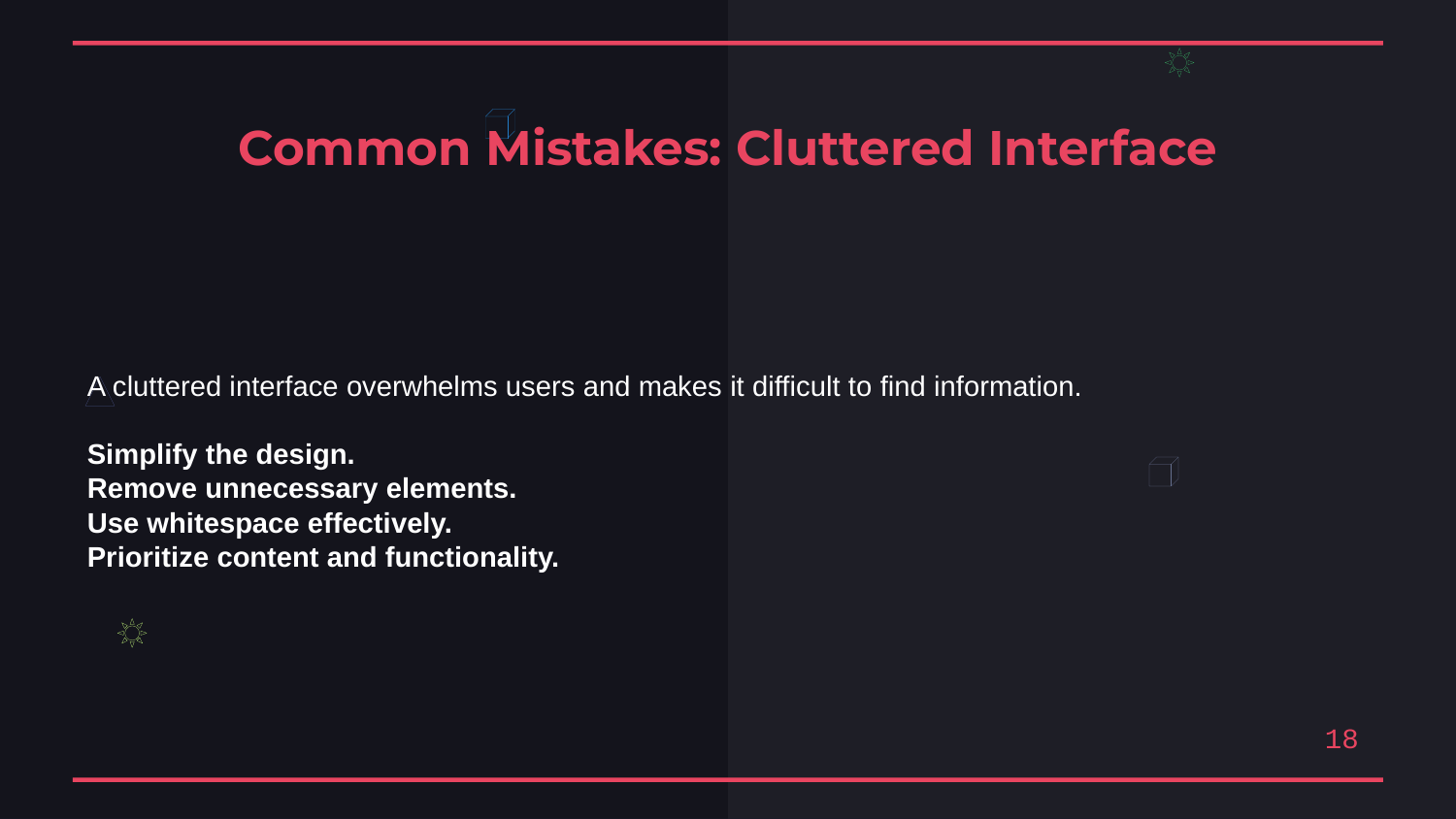

Common Mistakes: Cluttered Interface

A cluttered interface overwhelms users and makes it difficult to find information.

Simplify the design.
Remove unnecessary elements.
Use whitespace effectively.
Prioritize content and functionality.

18